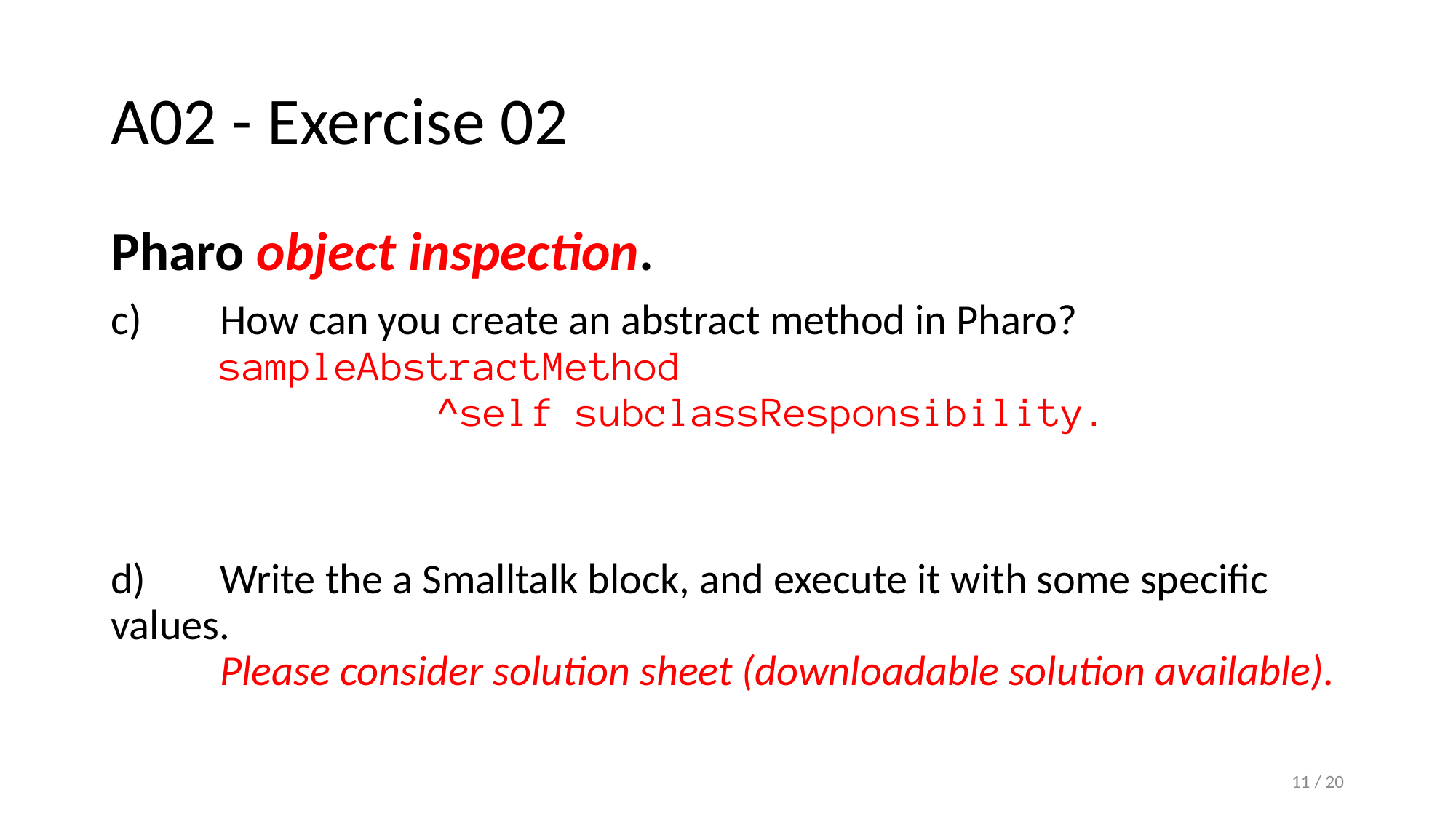

# A02 - Exercise 02
Pharo object inspection.
c)	How can you create an abstract method in Pharo?
	sampleAbstractMethod
			^self subclassResponsibility.

d)	Write the a Smalltalk block, and execute it with some specific 	values.
	Please consider solution sheet (downloadable solution available).
11 / 20